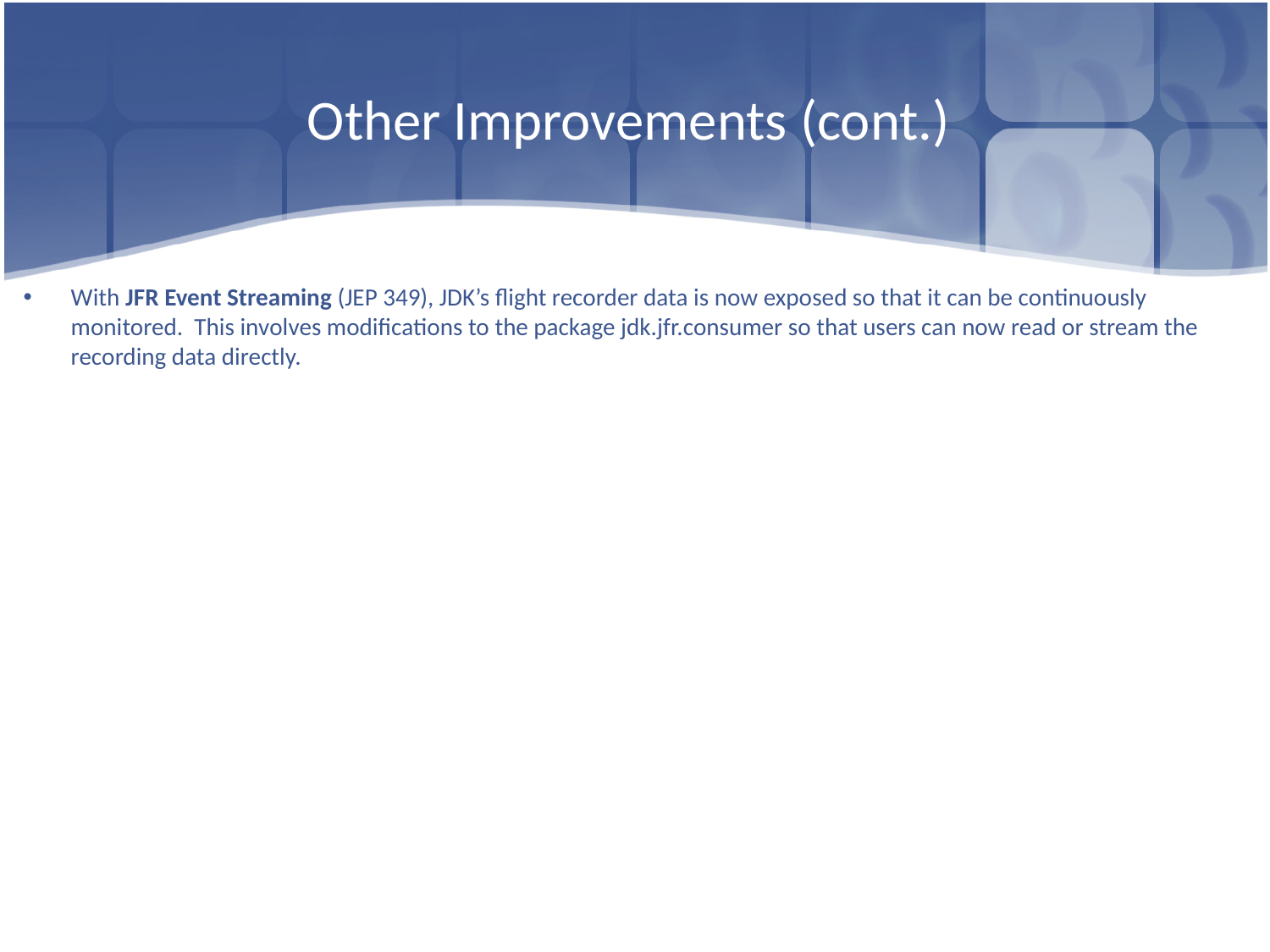

# Other Improvements (cont.)
With JFR Event Streaming (JEP 349), JDK’s flight recorder data is now exposed so that it can be continuously monitored.  This involves modifications to the package jdk.jfr.consumer so that users can now read or stream the recording data directly.